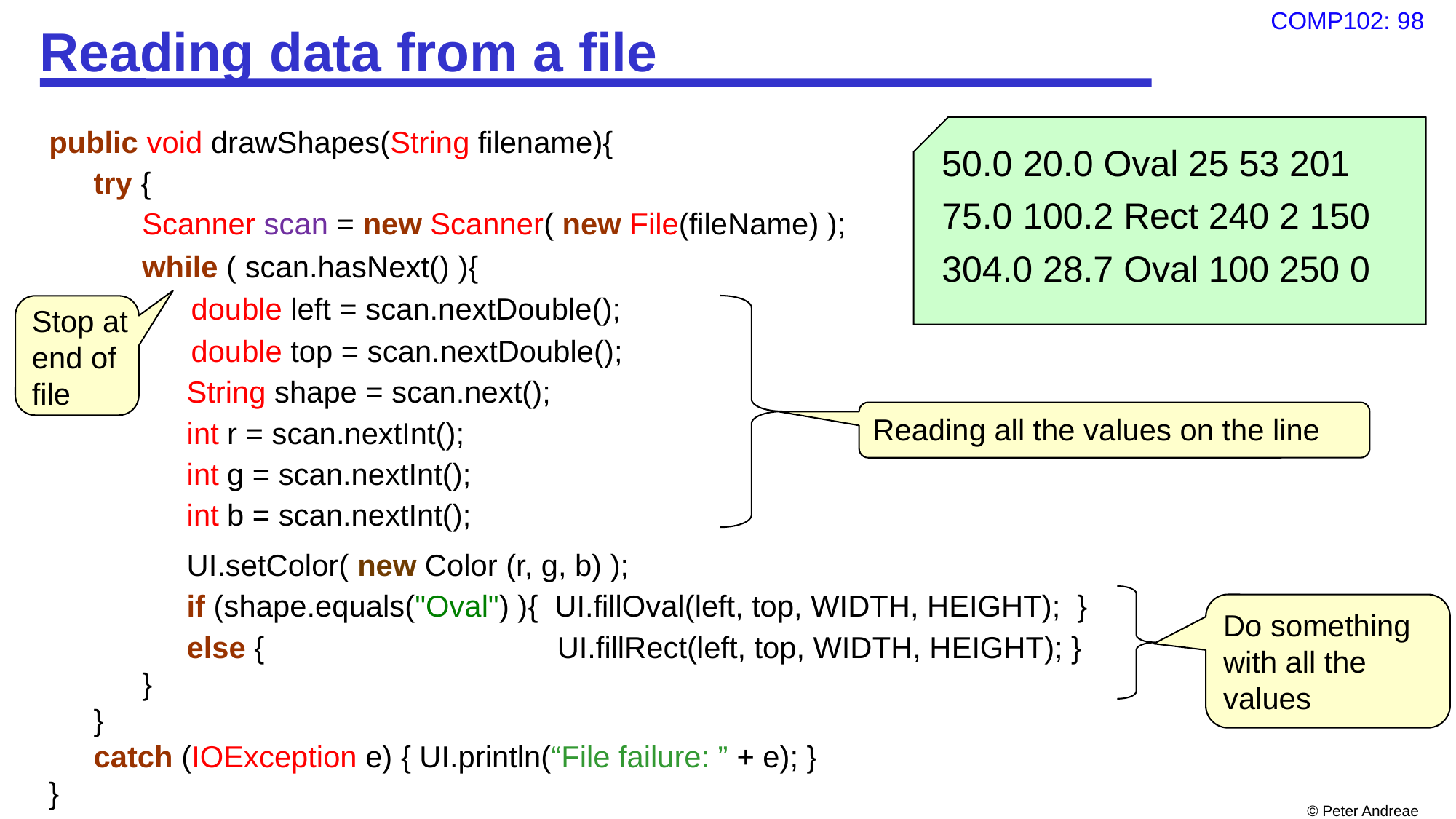

# Reading data from a file
public void drawShapes(String filename){
try {
Scanner scan = new Scanner( new File(fileName) );
while ( scan.hasNext() ){
double left = scan.nextDouble();
double top = scan.nextDouble();
String shape = scan.next();
int r = scan.nextInt();
int g = scan.nextInt();
int b = scan.nextInt();
UI.setColor( new Color (r, g, b) );
if (shape.equals("Oval") ){  UI.fillOval(left, top, WIDTH, HEIGHT);  }
else {                                   UI.fillRect(left, top, WIDTH, HEIGHT); }
}
}
catch (IOException e) { UI.println(“File failure: ” + e); }
}

50.0 20.0 Oval 25 53 201
75.0 100.2 Rect 240 2 150
304.0 28.7 Oval 100 250 0

Stop at end of file
Reading all the values on the line

Do something with all the values